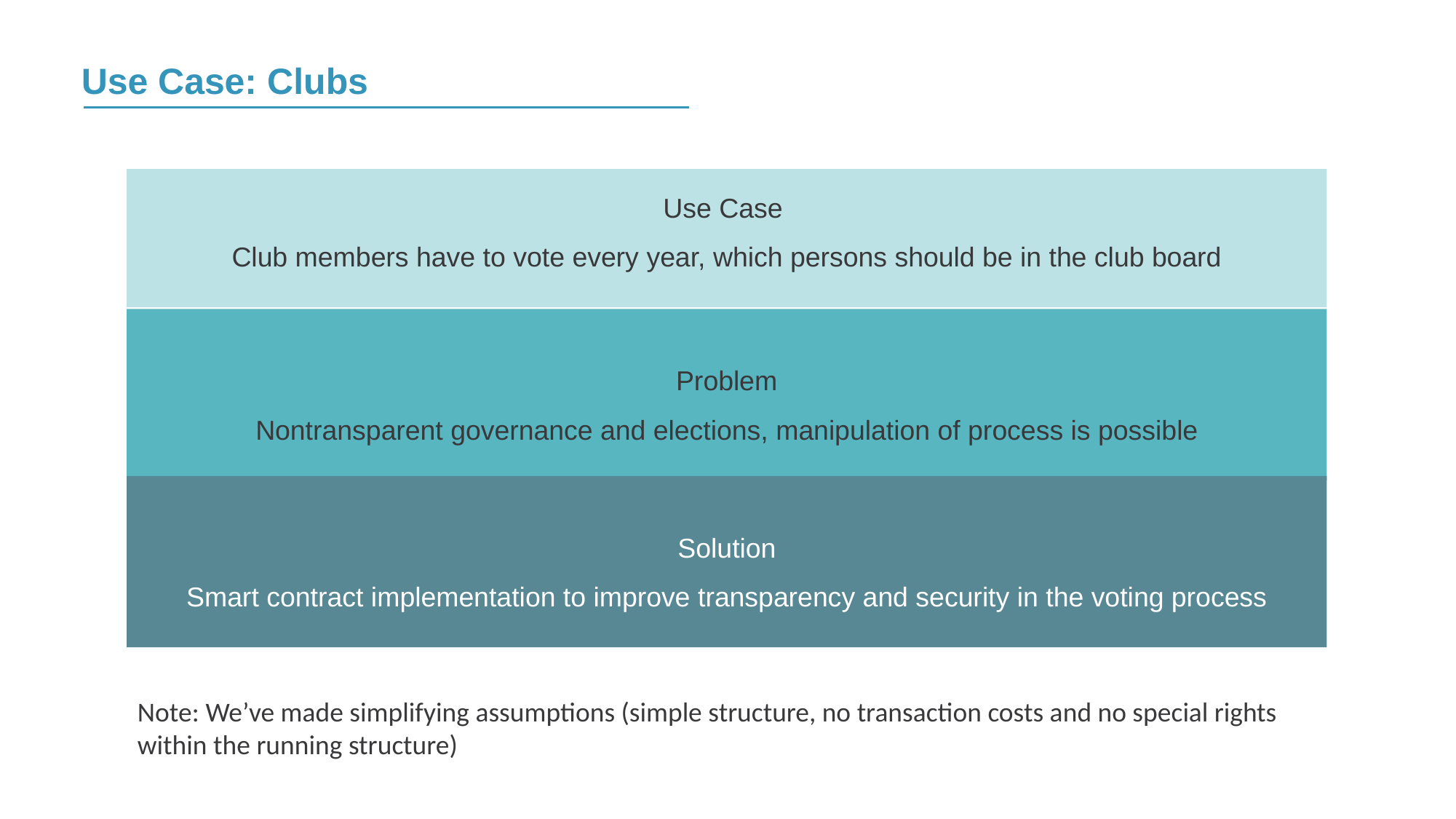

Use Case: Clubs
Use Case
Club members have to vote every year, which persons should be in the club board

Problem
Nontransparent governance and elections, manipulation of process is possible

Solution
Smart contract implementation to improve transparency and security in the voting process

Note: We’ve made simplifying assumptions (simple structure, no transaction costs and no special rights within the running structure)